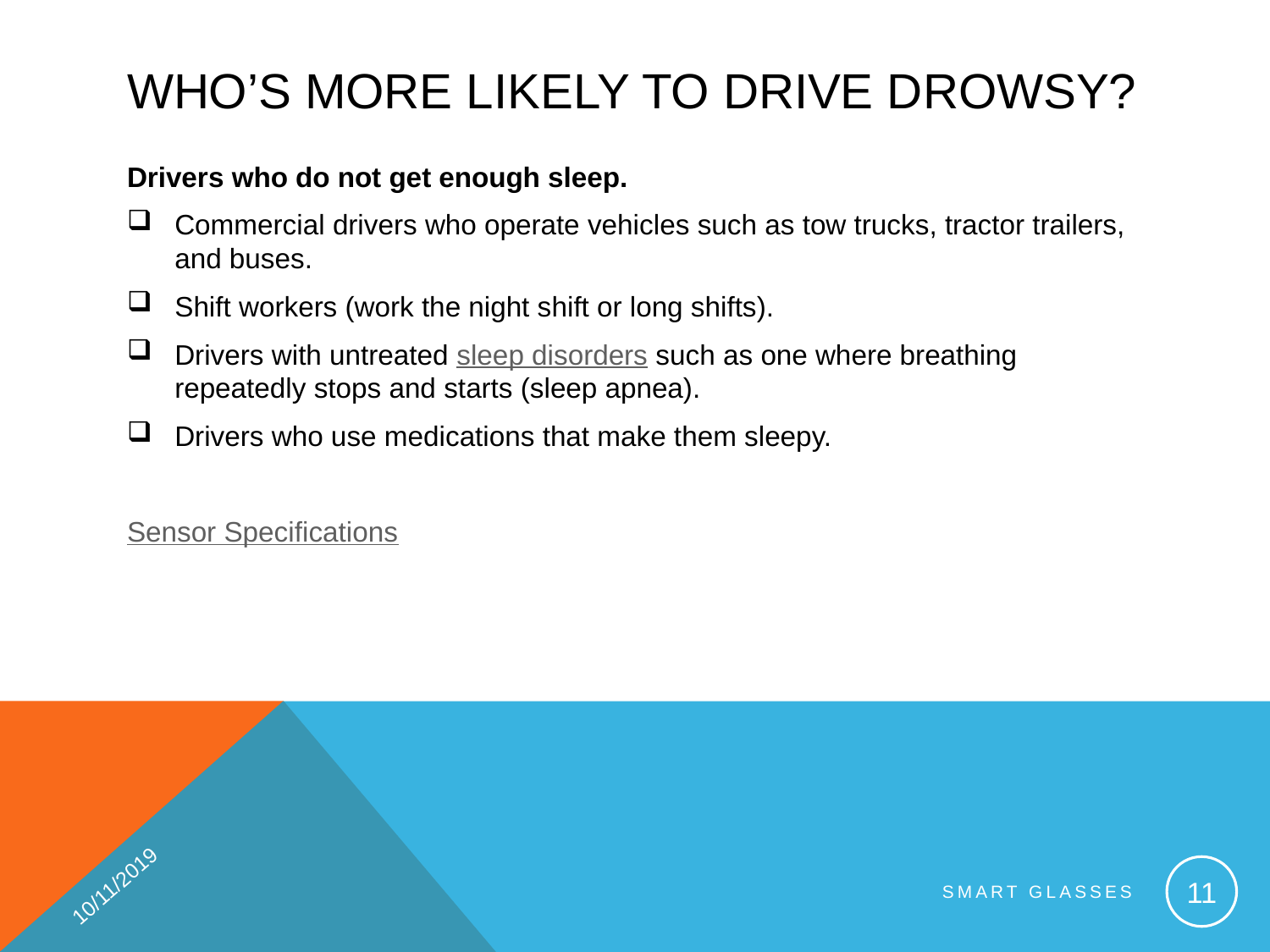

# Who’s more likely to drive drowsy?
Drivers who do not get enough sleep.
Commercial drivers who operate vehicles such as tow trucks, tractor trailers, and buses.
Shift workers (work the night shift or long shifts).
Drivers with untreated sleep disorders such as one where breathing repeatedly stops and starts (sleep apnea).
Drivers who use medications that make them sleepy.

Sensor Specifications

10/11/2019
11
Smart Glasses